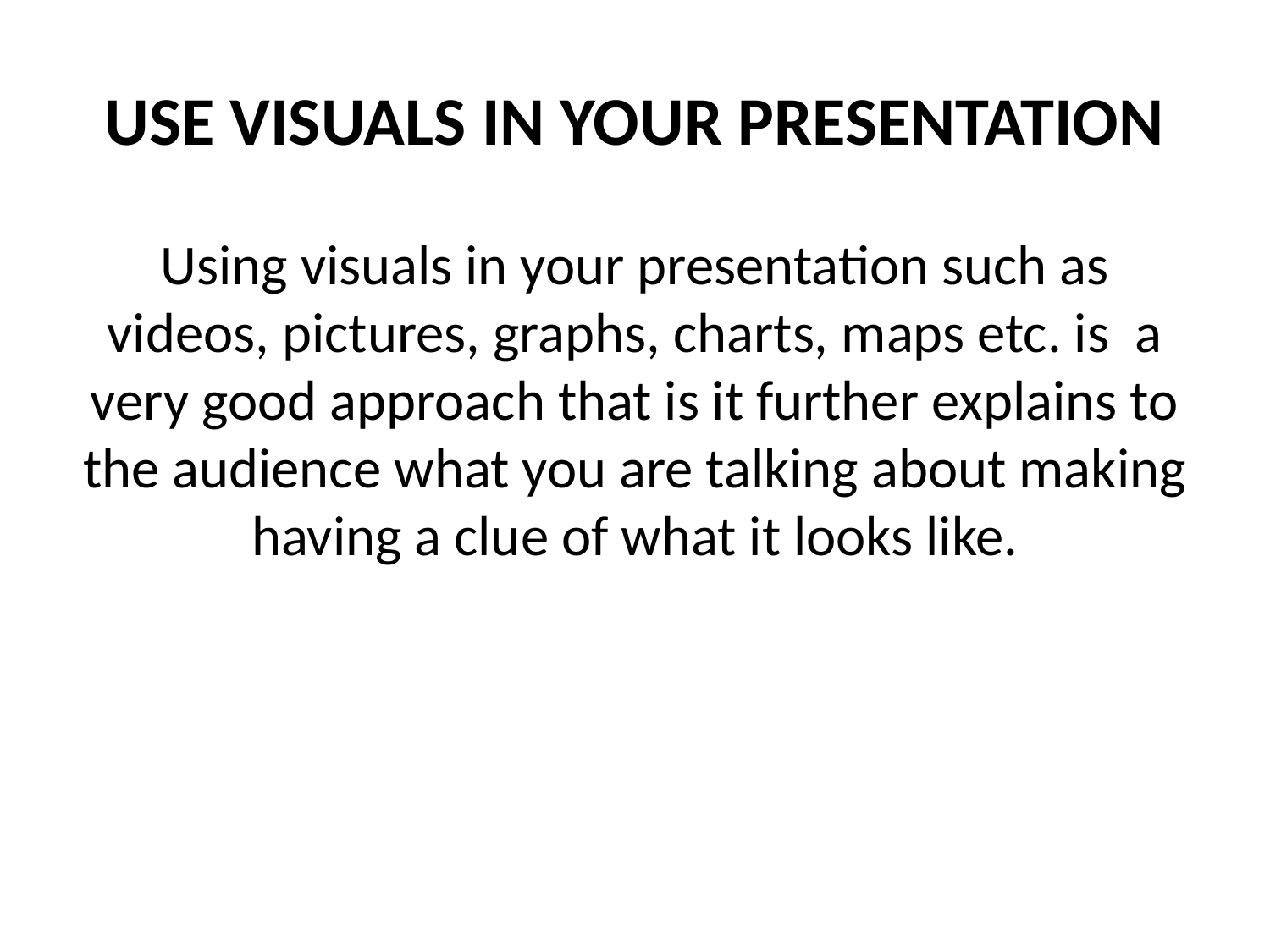

# USE VISUALS IN YOUR PRESENTATION
Using visuals in your presentation such as videos, pictures, graphs, charts, maps etc. is  a very good approach that is it further explains to the audience what you are talking about making having a clue of what it looks like.